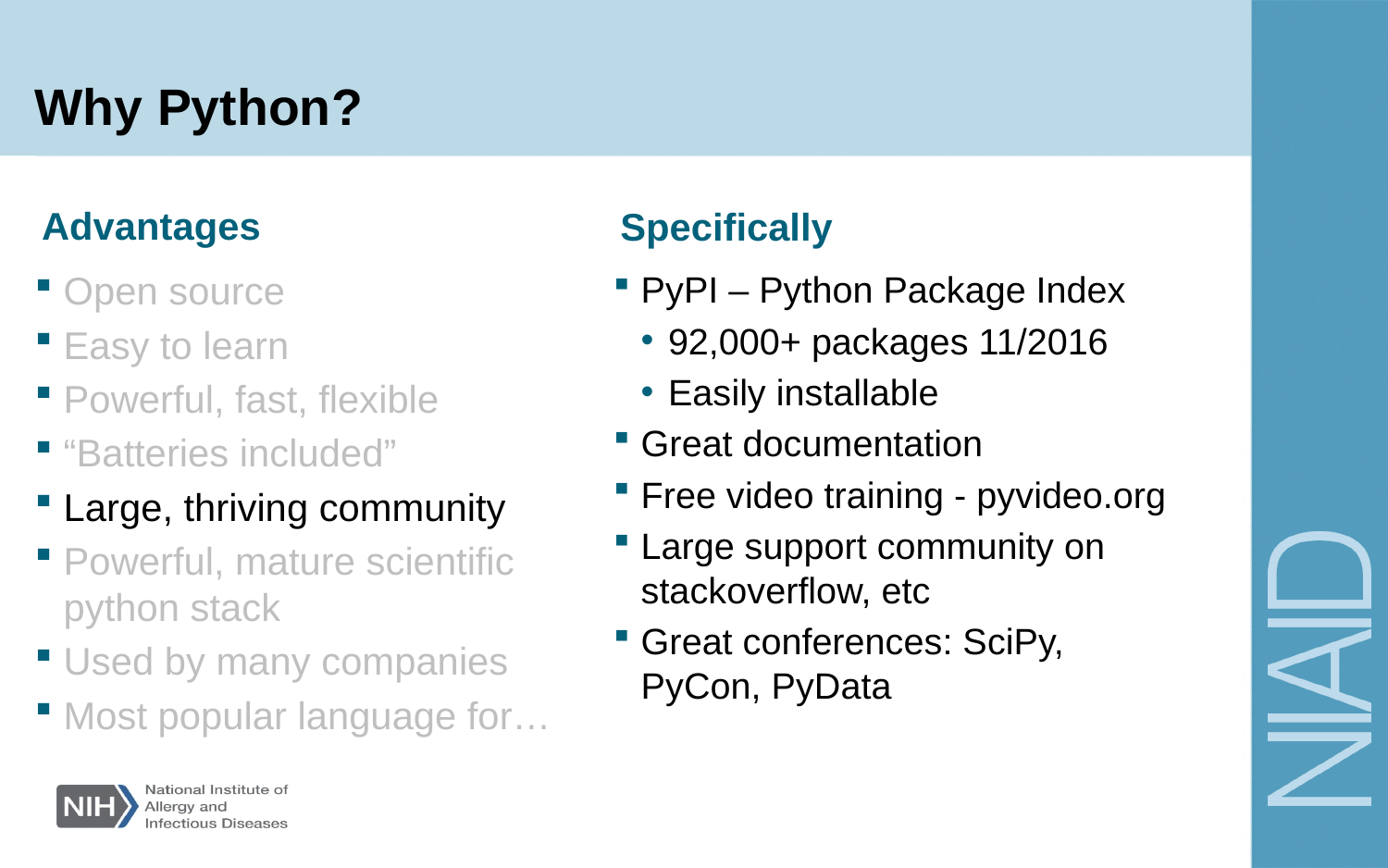

# Why Python?
Advantages
Specifically
Open source
Easy to learn
Powerful, fast, flexible
“Batteries included”
Large, thriving community
Powerful, mature scientific python stack
Used by many companies
Most popular language for…
PyPI – Python Package Index
92,000+ packages 11/2016
Easily installable
Great documentation
Free video training - pyvideo.org
Large support community on stackoverflow, etc
Great conferences: SciPy, PyCon, PyData